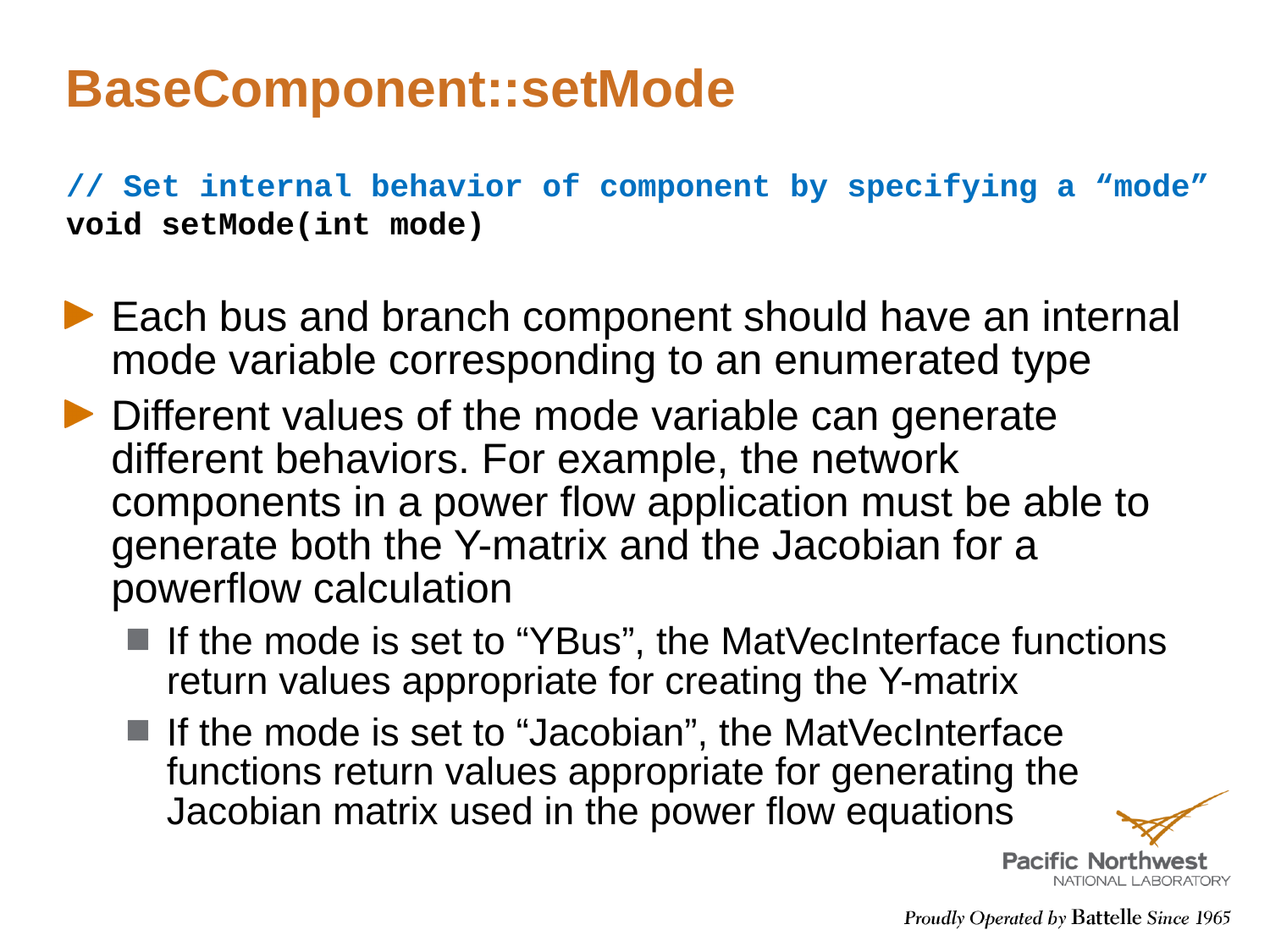

# BaseComponent::setMode
// Set internal behavior of component by specifying a “mode”
void setMode(int mode)
Each bus and branch component should have an internal mode variable corresponding to an enumerated type
Different values of the mode variable can generate different behaviors. For example, the network components in a power flow application must be able to generate both the Y-matrix and the Jacobian for a powerflow calculation
If the mode is set to “YBus”, the MatVecInterface functions return values appropriate for creating the Y-matrix
If the mode is set to “Jacobian”, the MatVecInterface functions return values appropriate for generating the Jacobian matrix used in the power flow equations